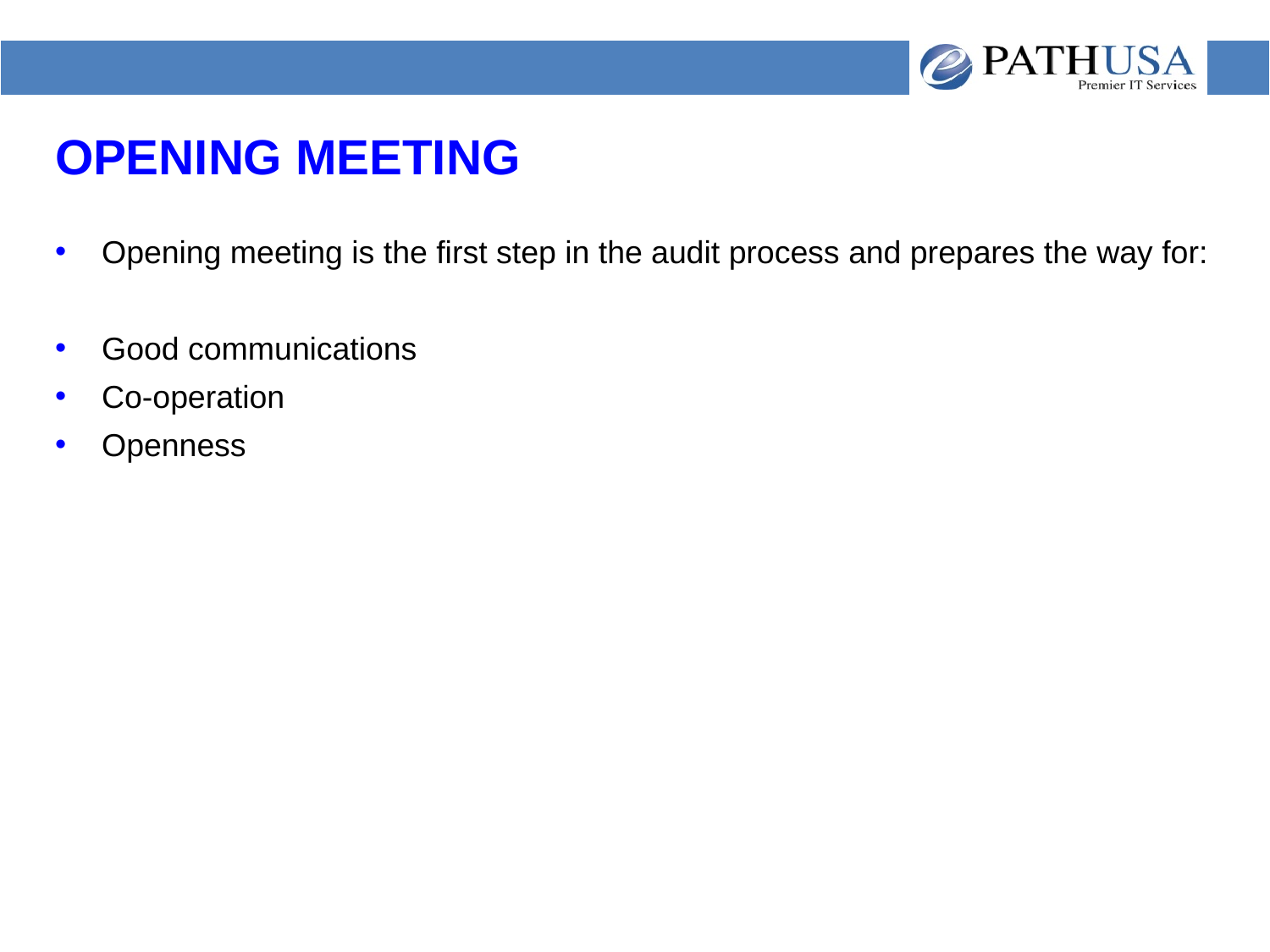

# OPENING MEETING
 Opening meeting is the first step in the audit process and prepares the way for:

 Good communications
 Co-operation
 Openness